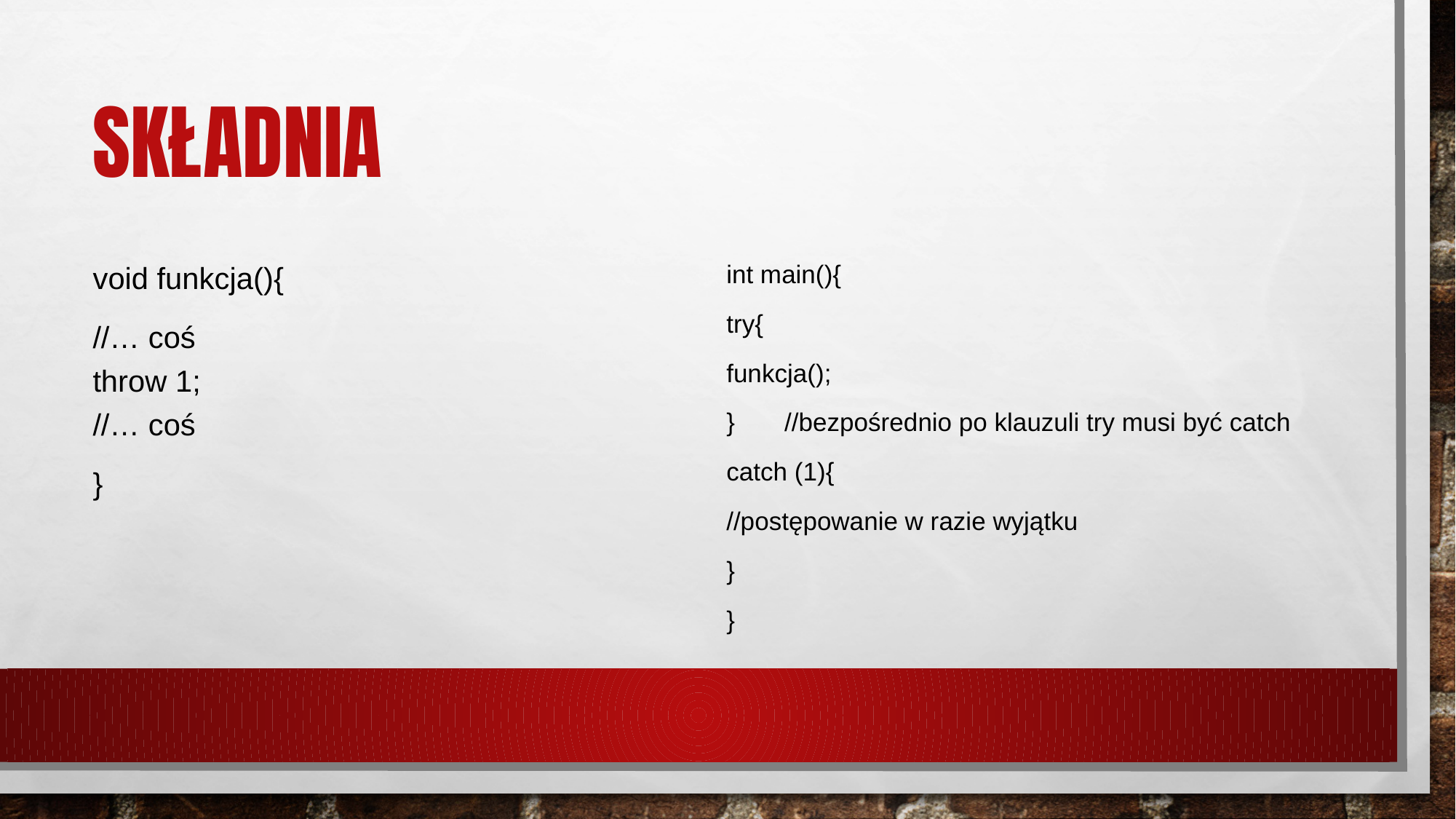

# Składnia
void funkcja(){
//… coś
throw 1;
//… coś
}
int main(){
try{
funkcja();
}       //bezpośrednio po klauzuli try musi być catch
catch (1){
//postępowanie w razie wyjątku
}
}